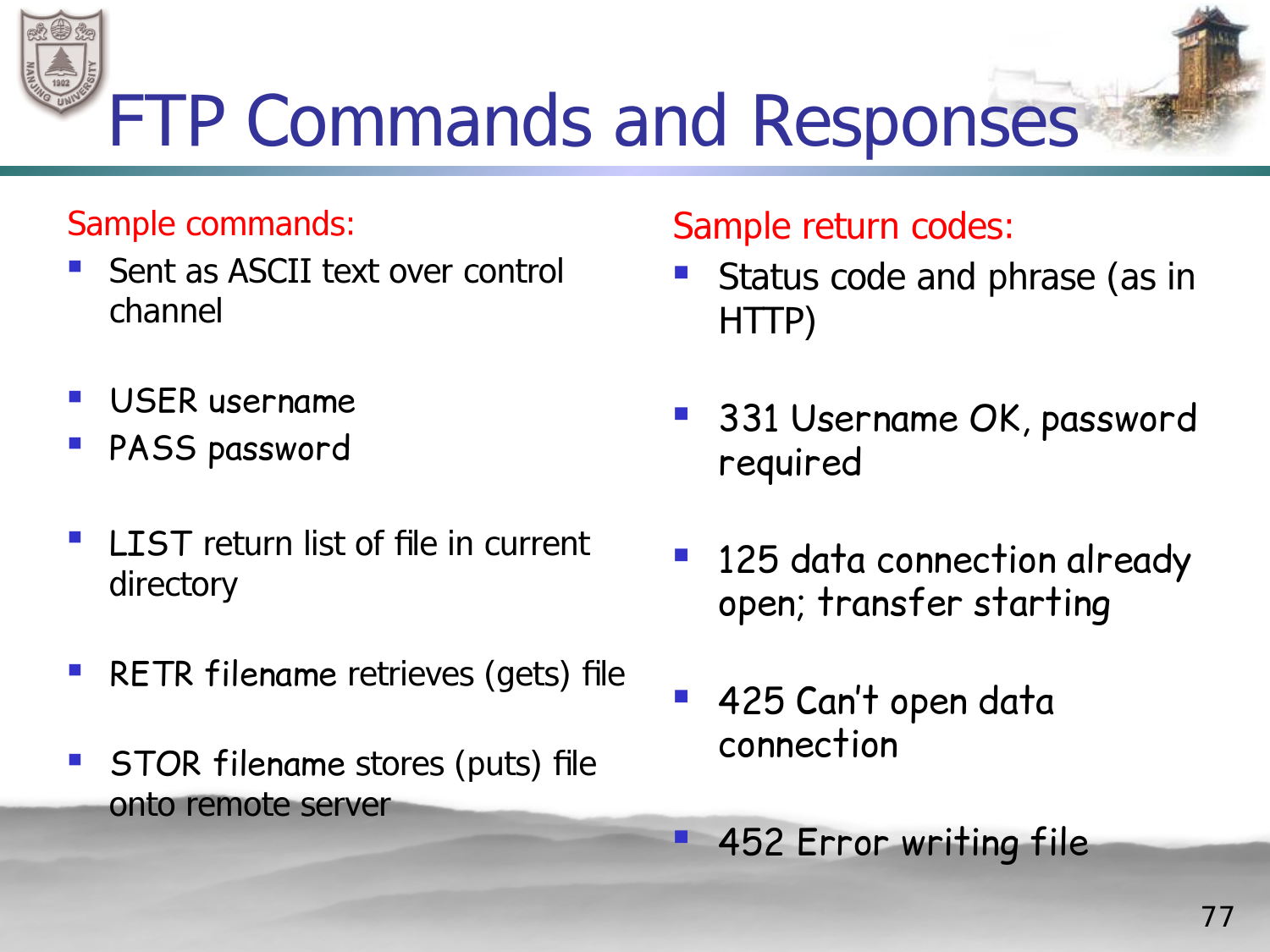

# FTP Commands and Responses
Sample commands:
Sent as ASCII text over control channel

USER username
PASS password

LIST return list of file in current directory

RETR filename retrieves (gets) file

STOR filename stores (puts) file onto remote server
Sample return codes:
Status code and phrase (as in HTTP)

331 Username OK, password required

125 data connection already open; transfer starting

425 Can’t open data connection

452 Error writing file
77